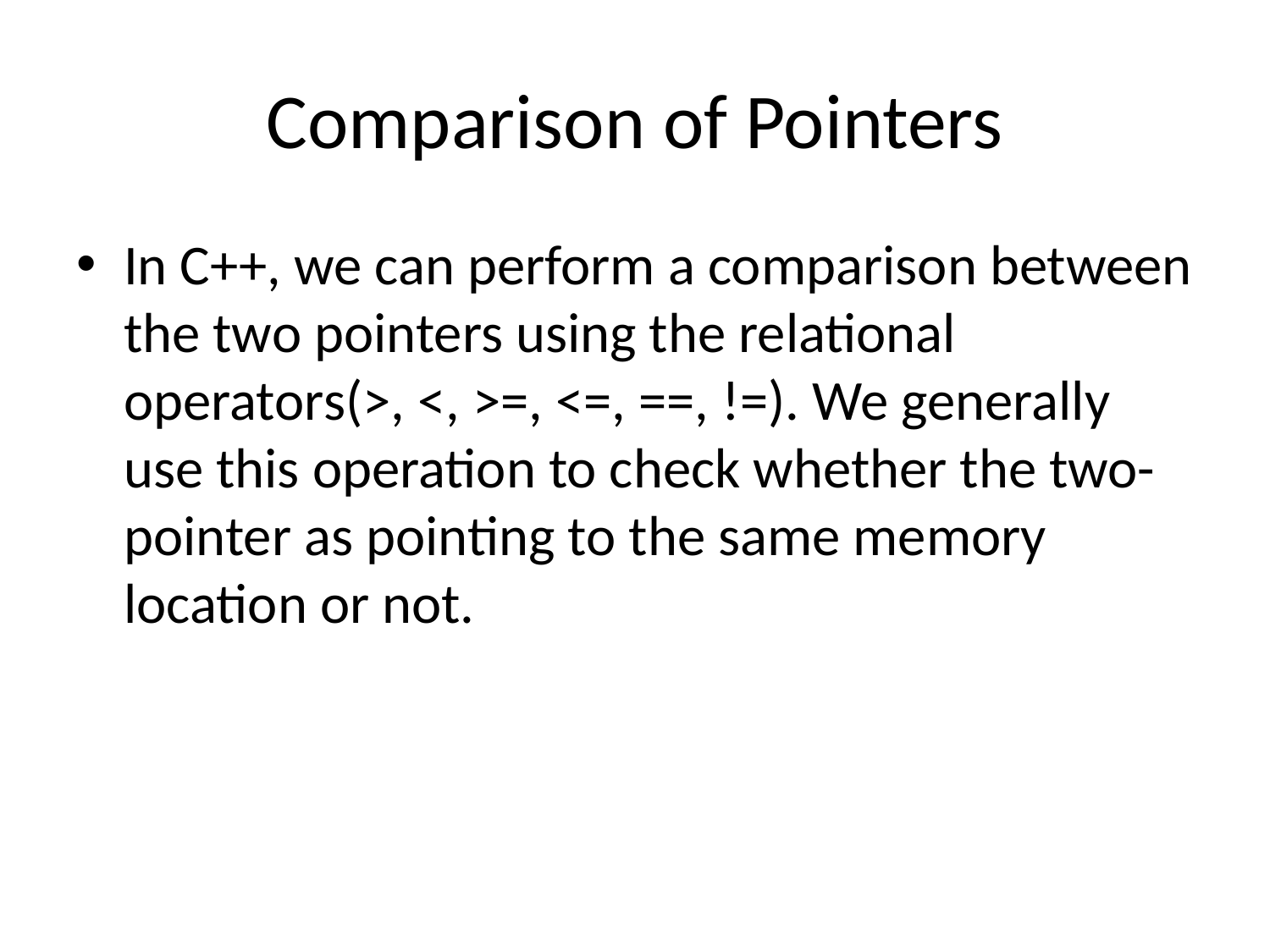

# Comparison of Pointers
In C++, we can perform a comparison between the two pointers using the relational operators(>, <, >=, <=, ==, !=). We generally use this operation to check whether the two-pointer as pointing to the same memory location or not.